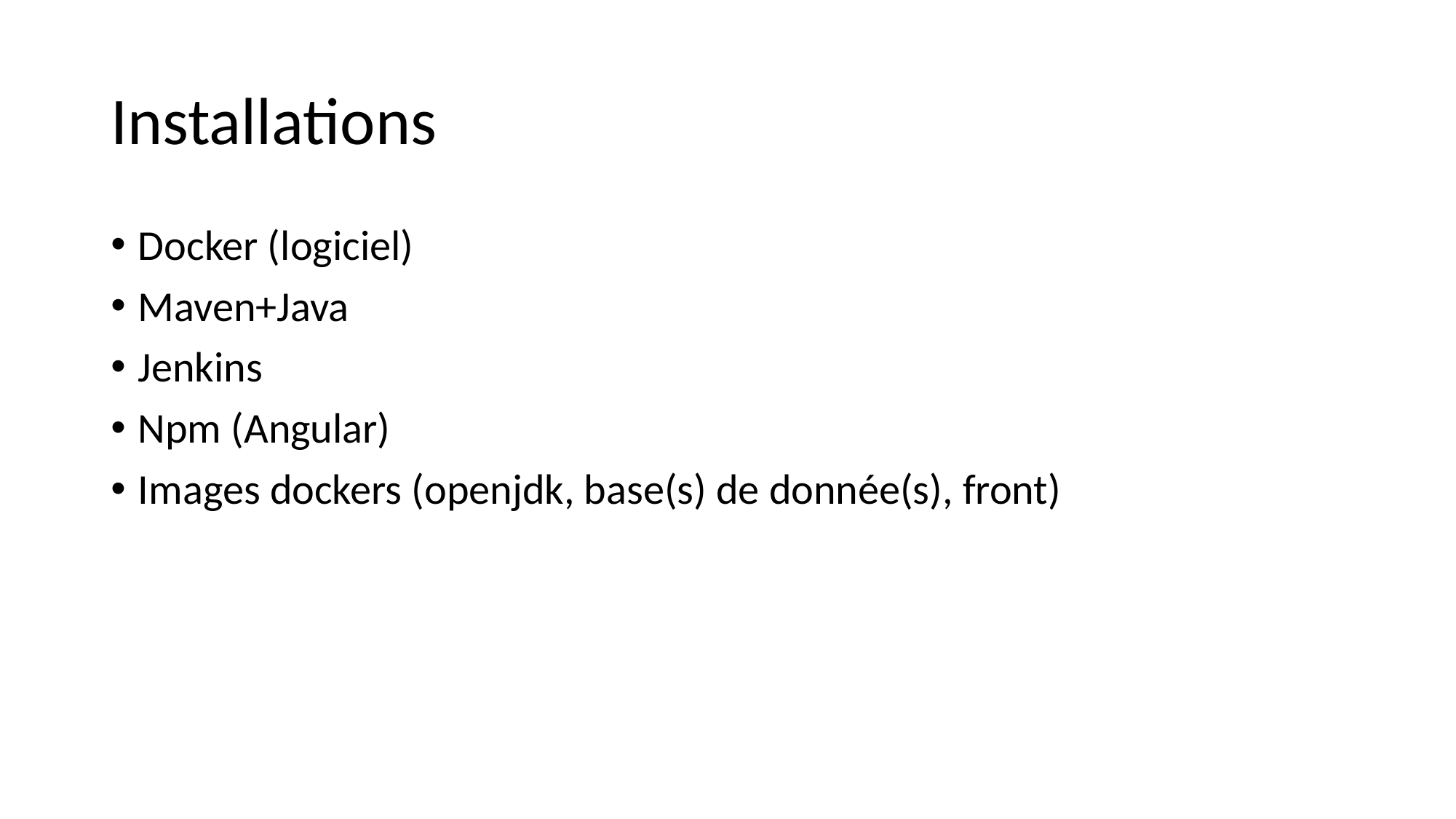

# Installations
Docker (logiciel)
Maven+Java
Jenkins
Npm (Angular)
Images dockers (openjdk, base(s) de donnée(s), front)